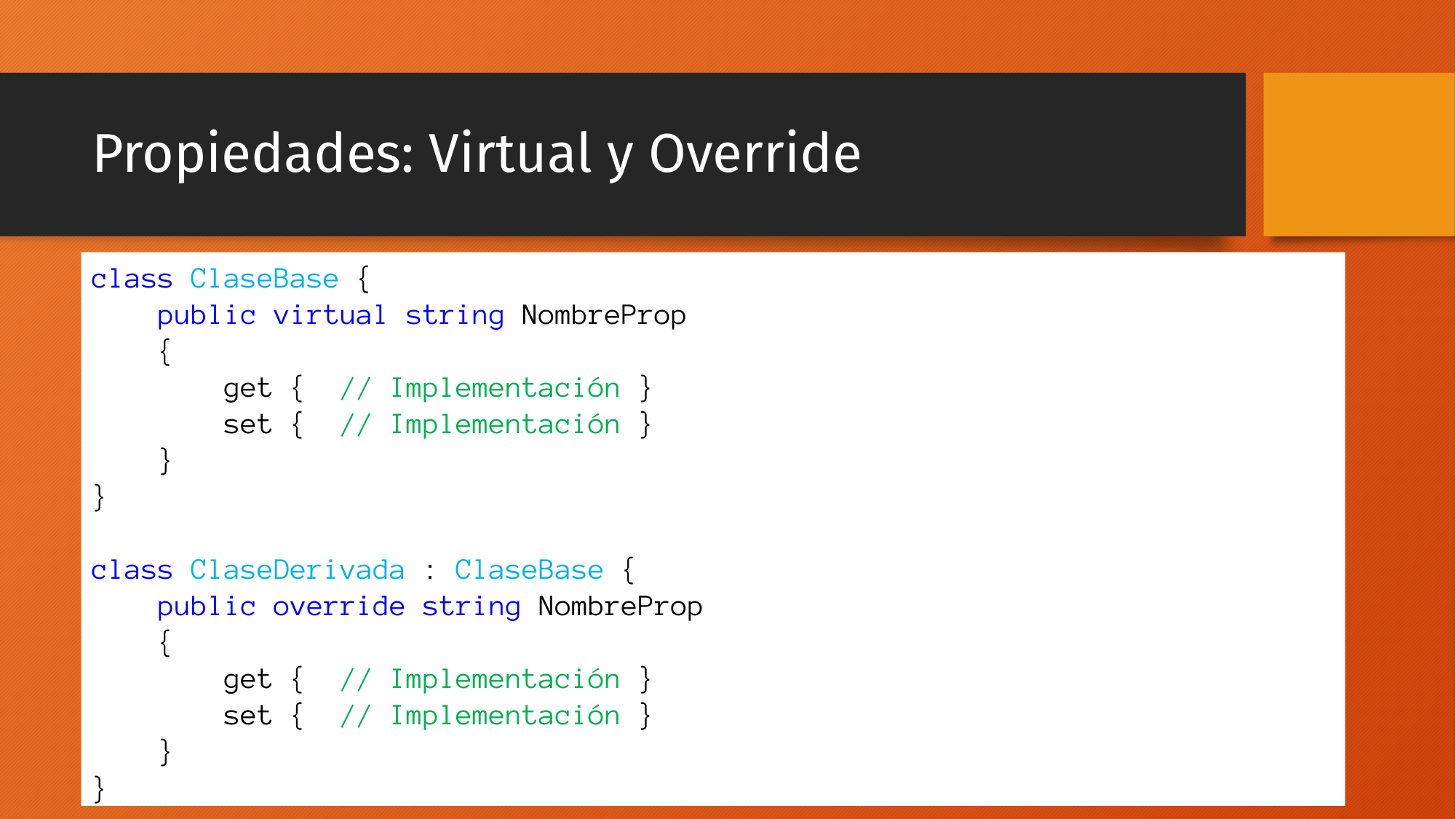

# Propiedades: Virtual y Override
class ClaseBase {
    public virtual string NombreProp
    {
        get {  // Implementación }
        set {  // Implementación }
    }
}

class ClaseDerivada : ClaseBase {
    public override string NombreProp
    {
        get {  // Implementación }
        set {  // Implementación }
    }
}